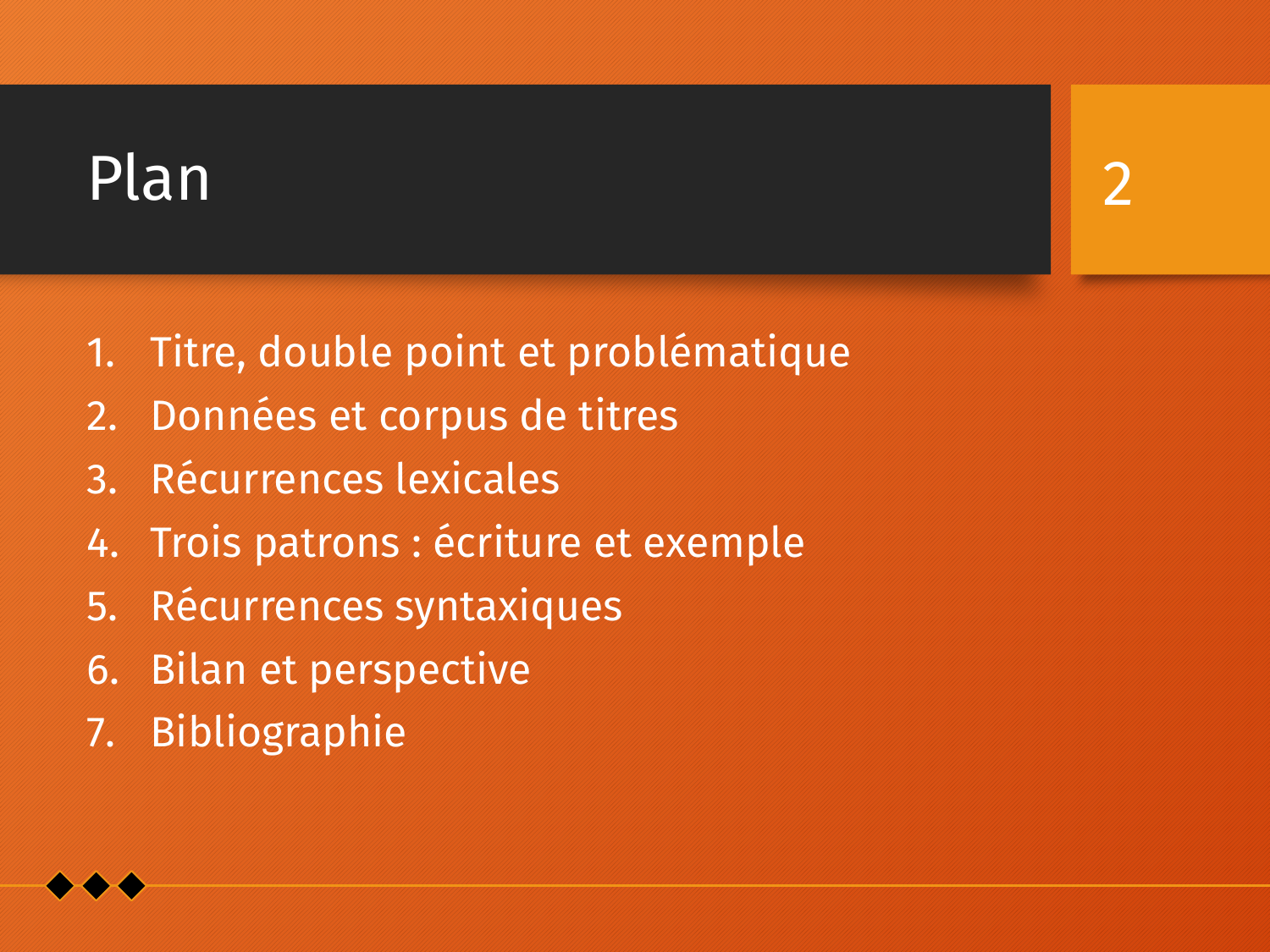

# Plan
2
Titre, double point et problématique
Données et corpus de titres
Récurrences lexicales
Trois patrons : écriture et exemple
Récurrences syntaxiques
Bilan et perspective
Bibliographie